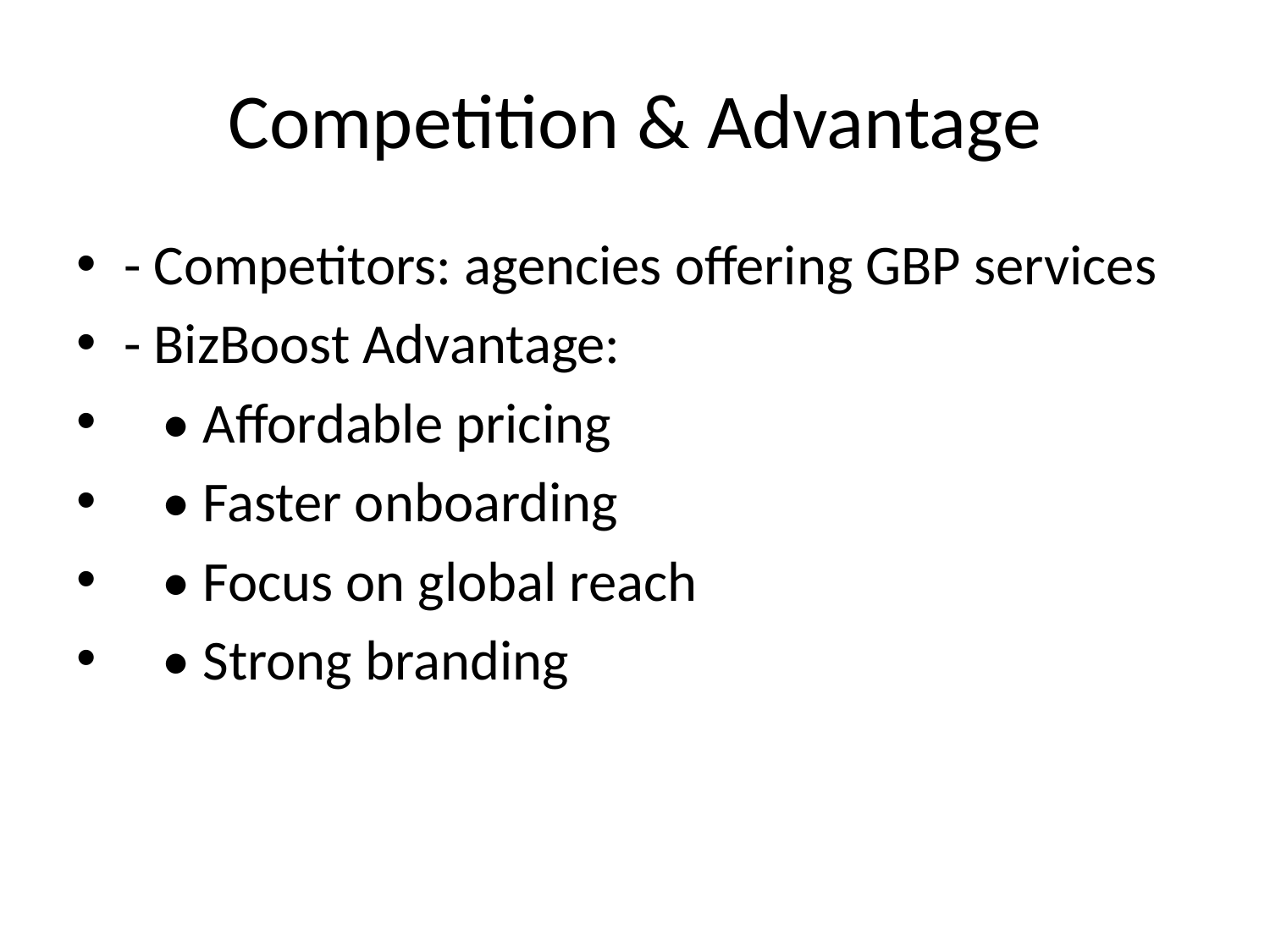

# Competition & Advantage
- Competitors: agencies offering GBP services
- BizBoost Advantage:
   • Affordable pricing
   • Faster onboarding
   • Focus on global reach
   • Strong branding